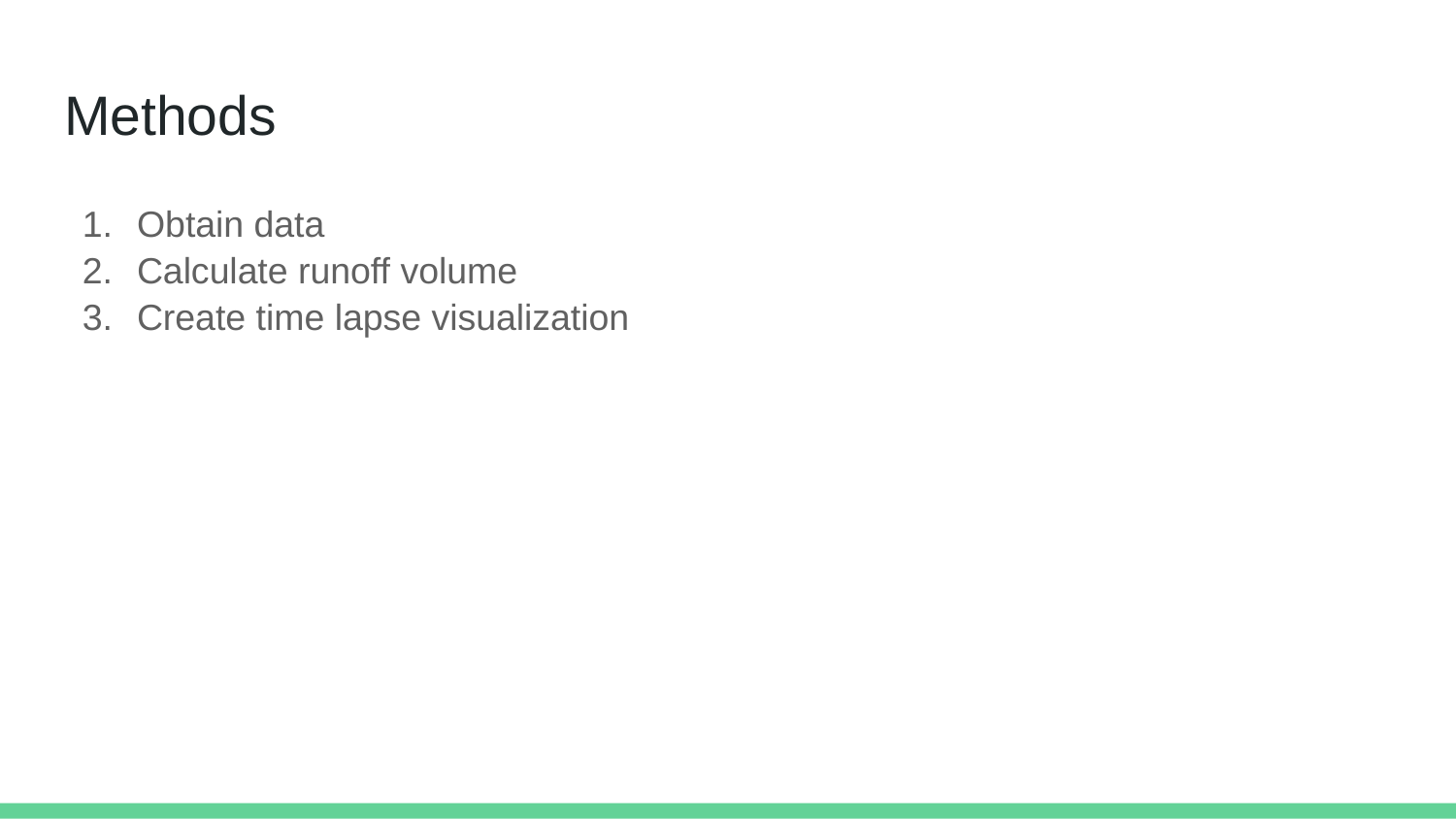

# Methods
Obtain data
Calculate runoff volume
Create time lapse visualization